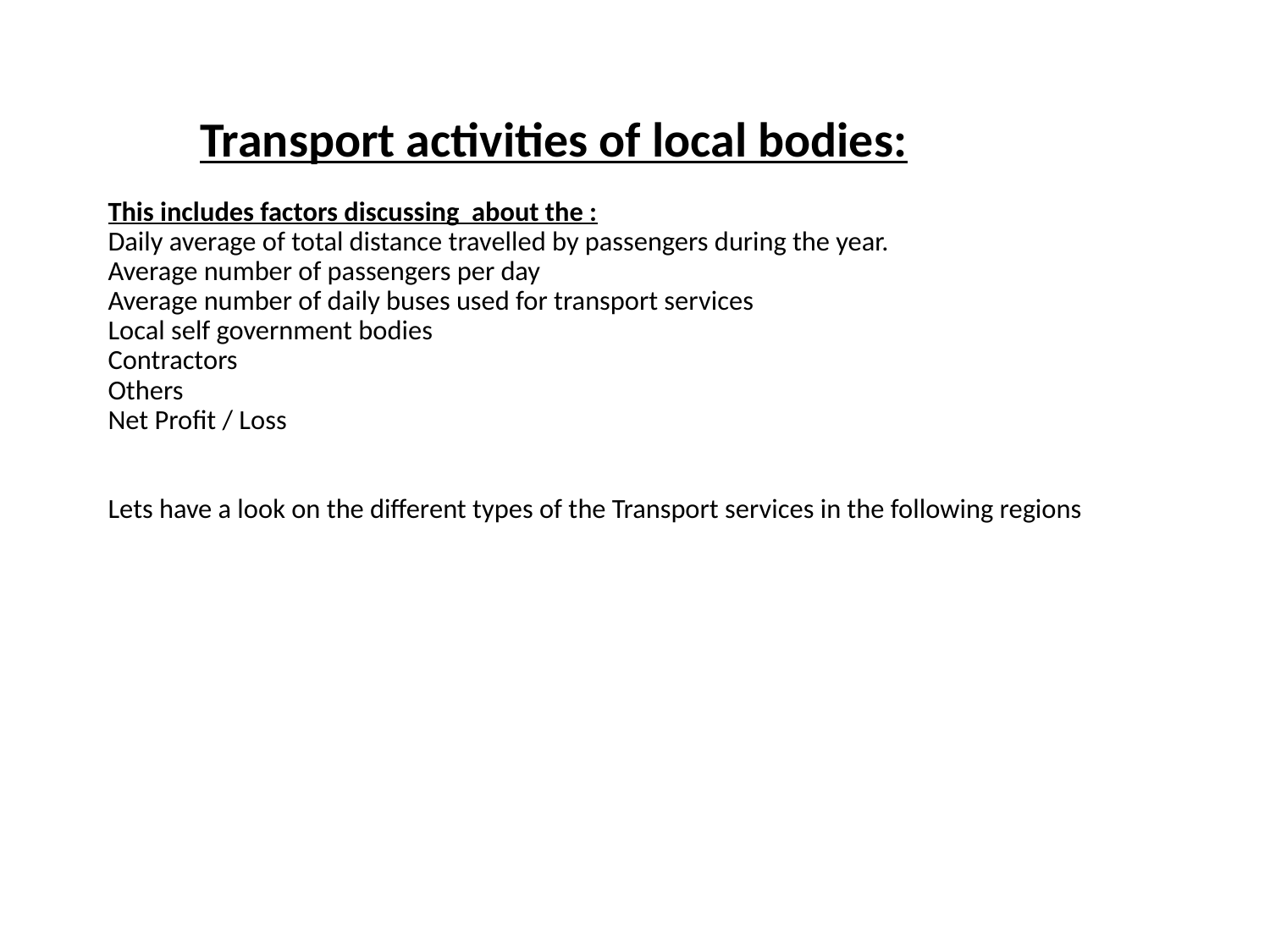

# Transport activities of local bodies: This includes factors discussing  about the : Daily average of total distance travelled by passengers during the year. Average number of passengers per day Average number of daily buses used for transport services Local self government bodies Contractors Others Net Profit / Loss Lets have a look on the different types of the Transport services in the following regions